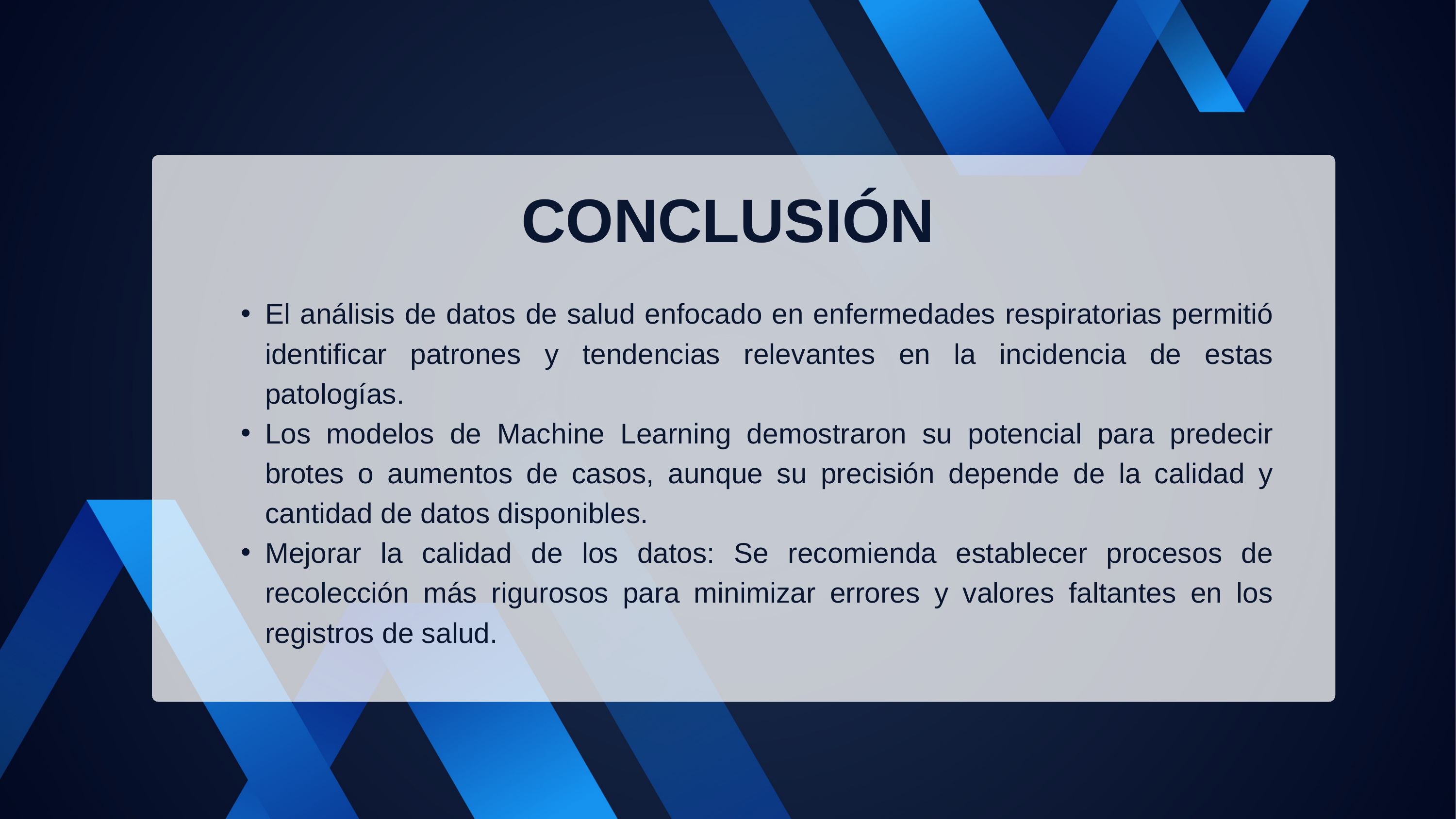

CONCLUSIÓN
El análisis de datos de salud enfocado en enfermedades respiratorias permitió identificar patrones y tendencias relevantes en la incidencia de estas patologías.
Los modelos de Machine Learning demostraron su potencial para predecir brotes o aumentos de casos, aunque su precisión depende de la calidad y cantidad de datos disponibles.
Mejorar la calidad de los datos: Se recomienda establecer procesos de recolección más rigurosos para minimizar errores y valores faltantes en los registros de salud.